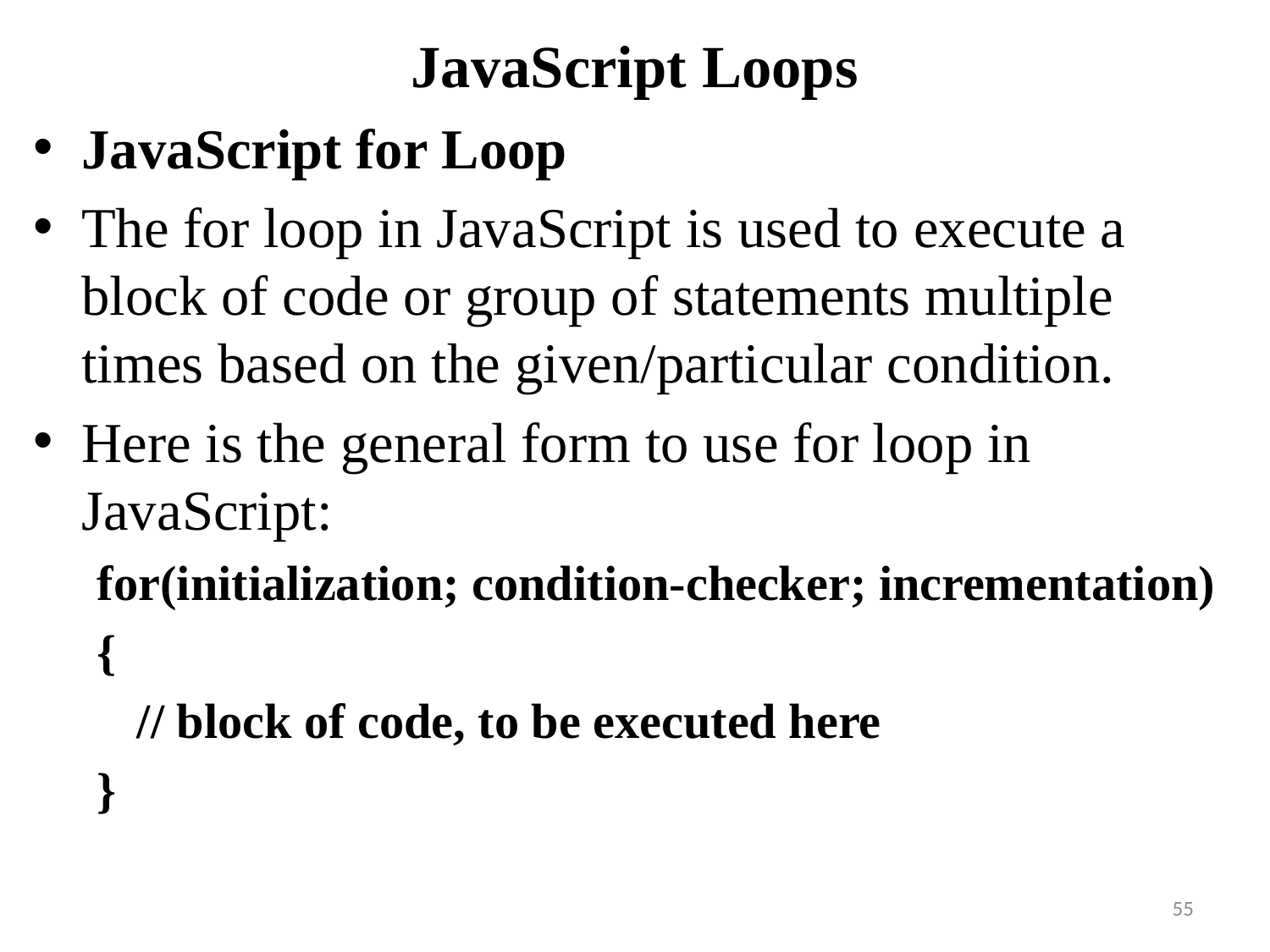

# JavaScript Loops
JavaScript for Loop
The for loop in JavaScript is used to execute a block of code or group of statements multiple times based on the given/particular condition.
Here is the general form to use for loop in JavaScript:
for(initialization; condition-checker; incrementation)
{
	// block of code, to be executed here
}

55